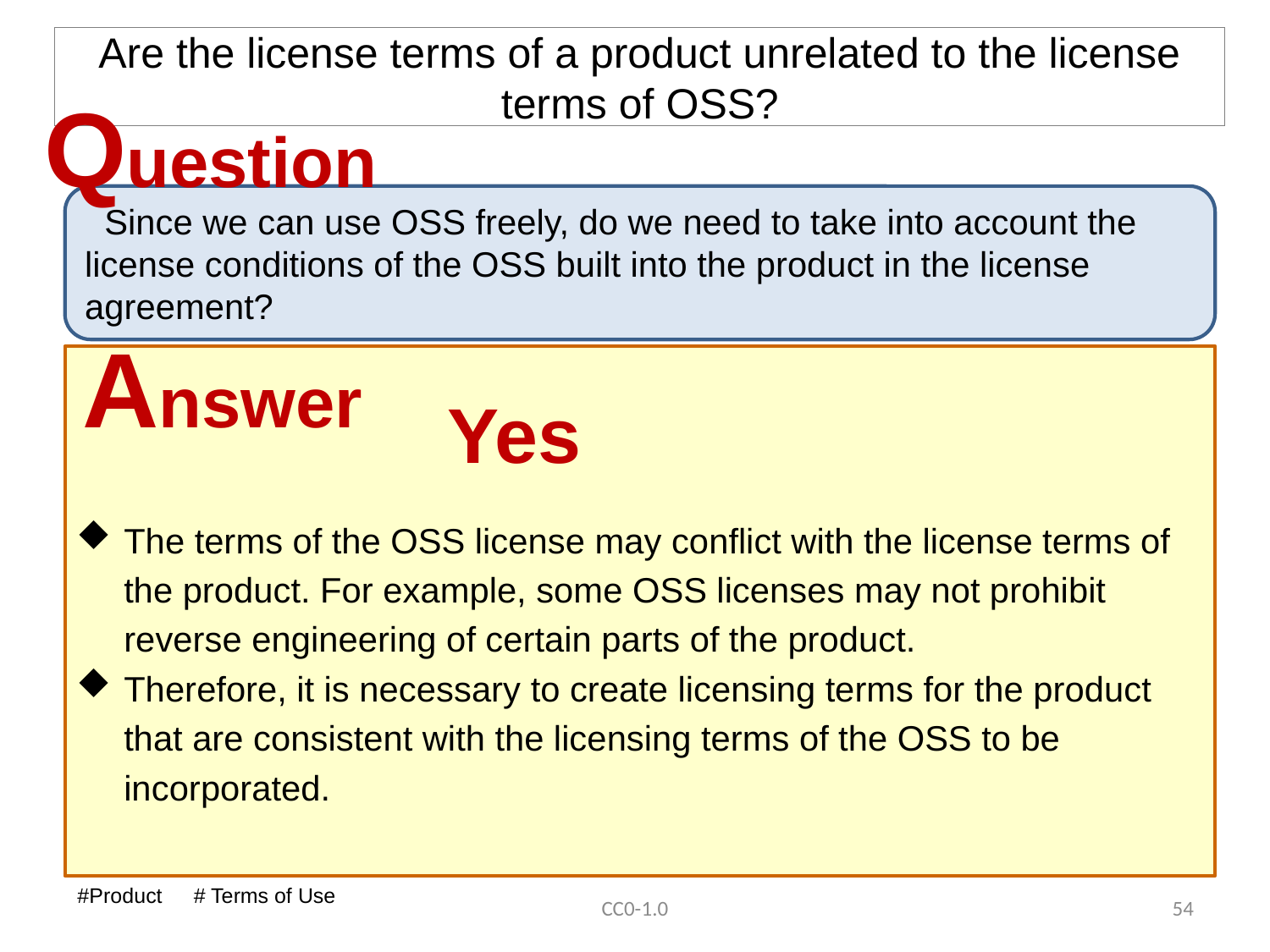

# Are the license terms of a product unrelated to the license terms of OSS?
Question
  Since we can use OSS freely, do we need to take into account the license conditions of the OSS built into the product in the license agreement?
Answer

Yes
The terms of the OSS license may conflict with the license terms of the product. For example, some OSS licenses may not prohibit reverse engineering of certain parts of the product.
Therefore, it is necessary to create licensing terms for the product that are consistent with the licensing terms of the OSS to be incorporated.
#Product　# Terms of Use
CC0-1.0
54